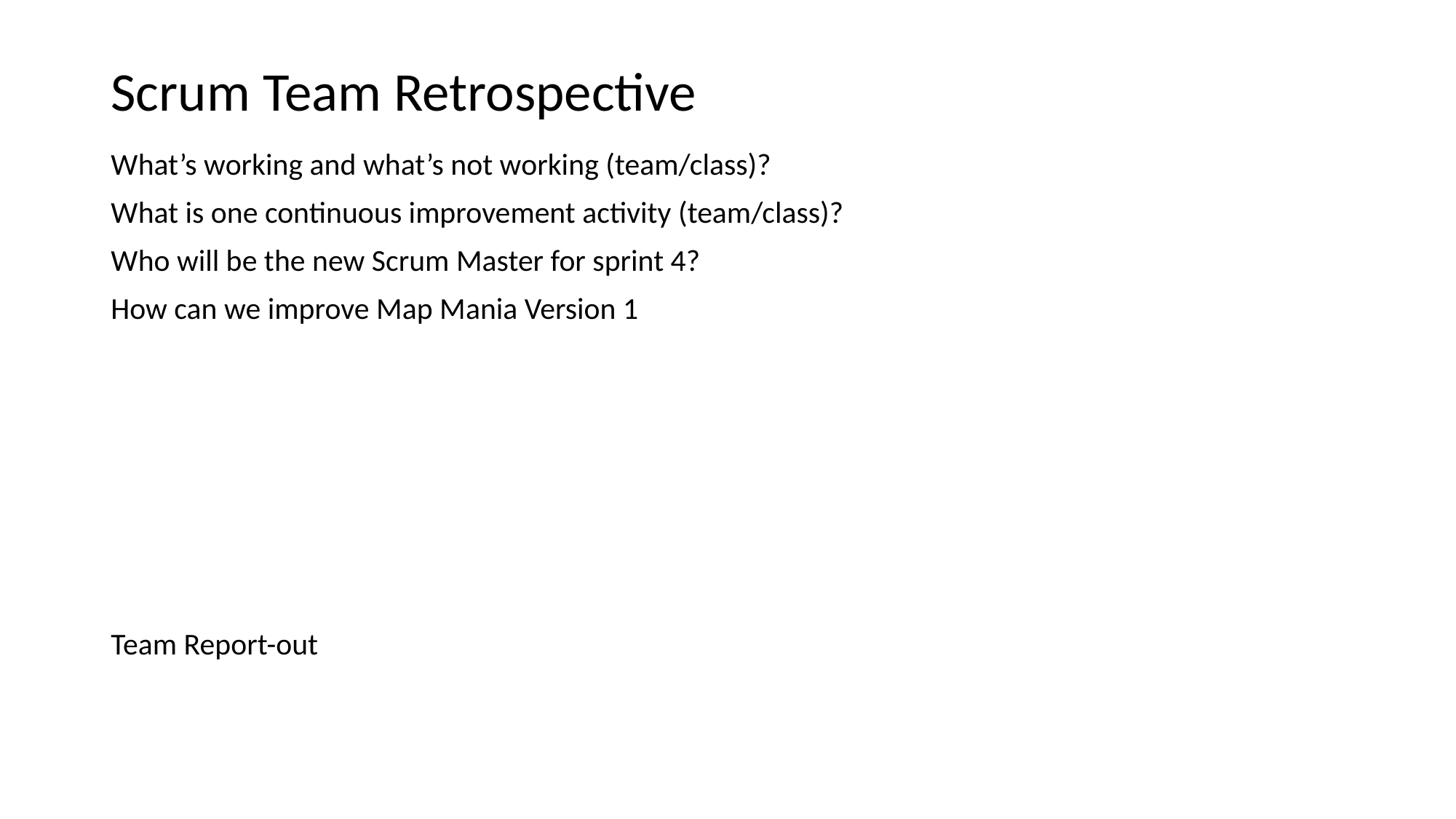

# Scrum Team Retrospective
What’s working and what’s not working (team/class)?
What is one continuous improvement activity (team/class)?
Who will be the new Scrum Master for sprint 4?
How can we improve Map Mania Version 1

Team Report-out